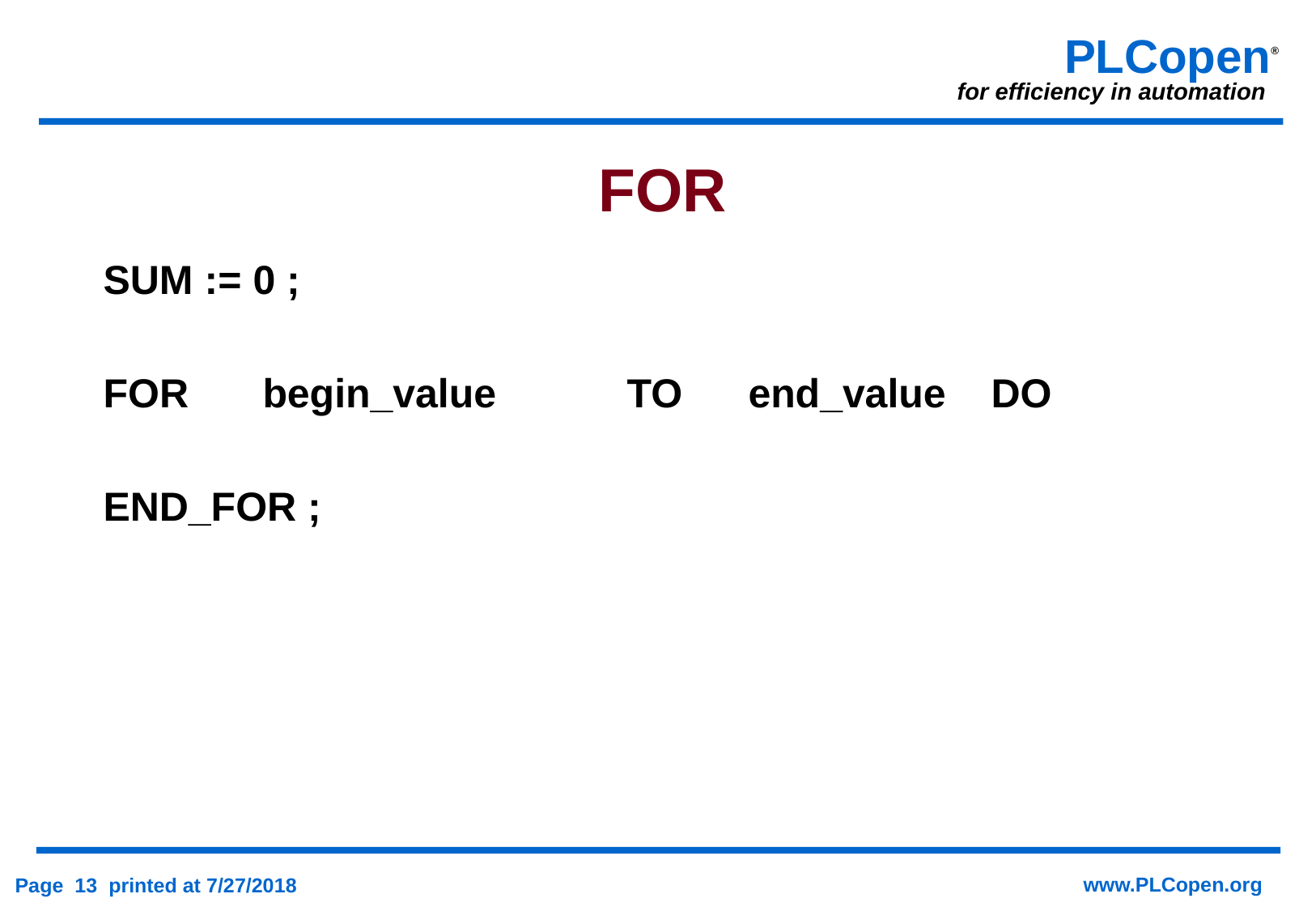

# FOR
SUM := 0 ;

FOR 	begin_value 	TO 	end_value 	DO

END_FOR ;
